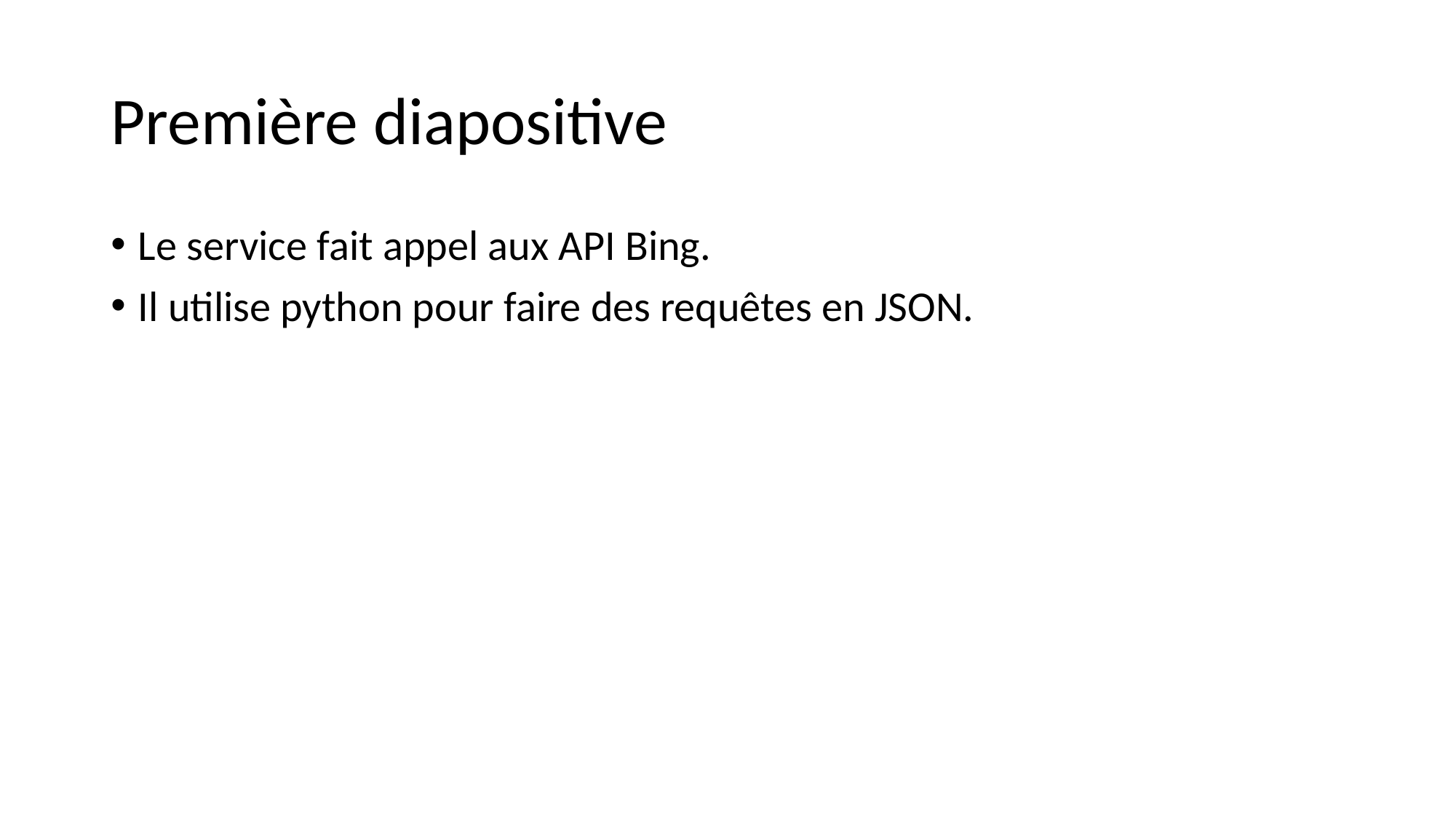

# Première diapositive
Le service fait appel aux API Bing.
Il utilise python pour faire des requêtes en JSON.